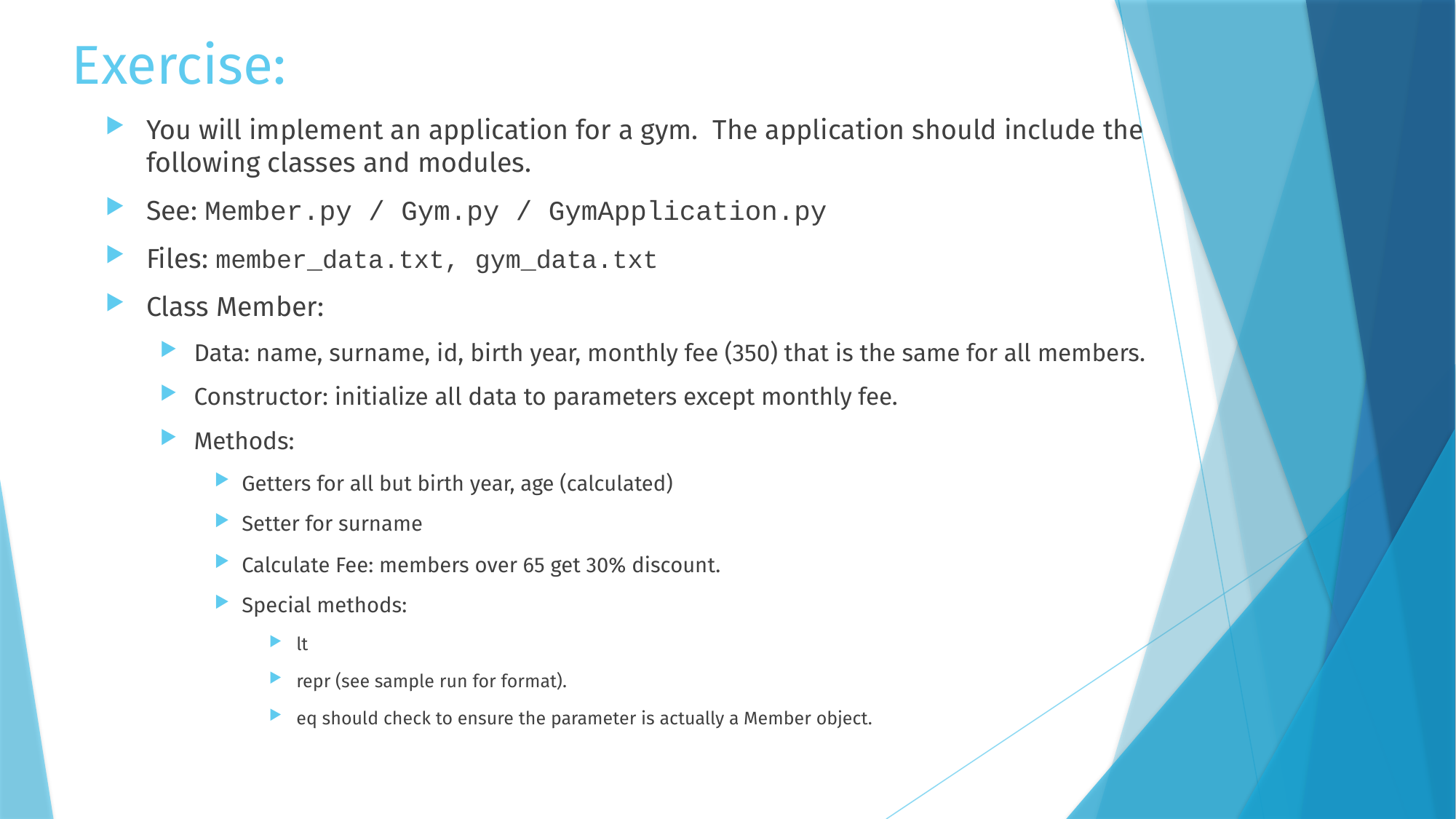

# Exercise:
You will implement an application for a gym.  The application should include the following classes and modules.
See: Member.py / Gym.py / GymApplication.py
Files: member_data.txt, gym_data.txt
Class Member:
Data: name, surname, id, birth year, monthly fee (350) that is the same for all members.
Constructor: initialize all data to parameters except monthly fee.
Methods:
Getters for all but birth year, age (calculated)
Setter for surname
Calculate Fee: members over 65 get 30% discount.
Special methods:
lt
repr (see sample run for format).
eq should check to ensure the parameter is actually a Member object.